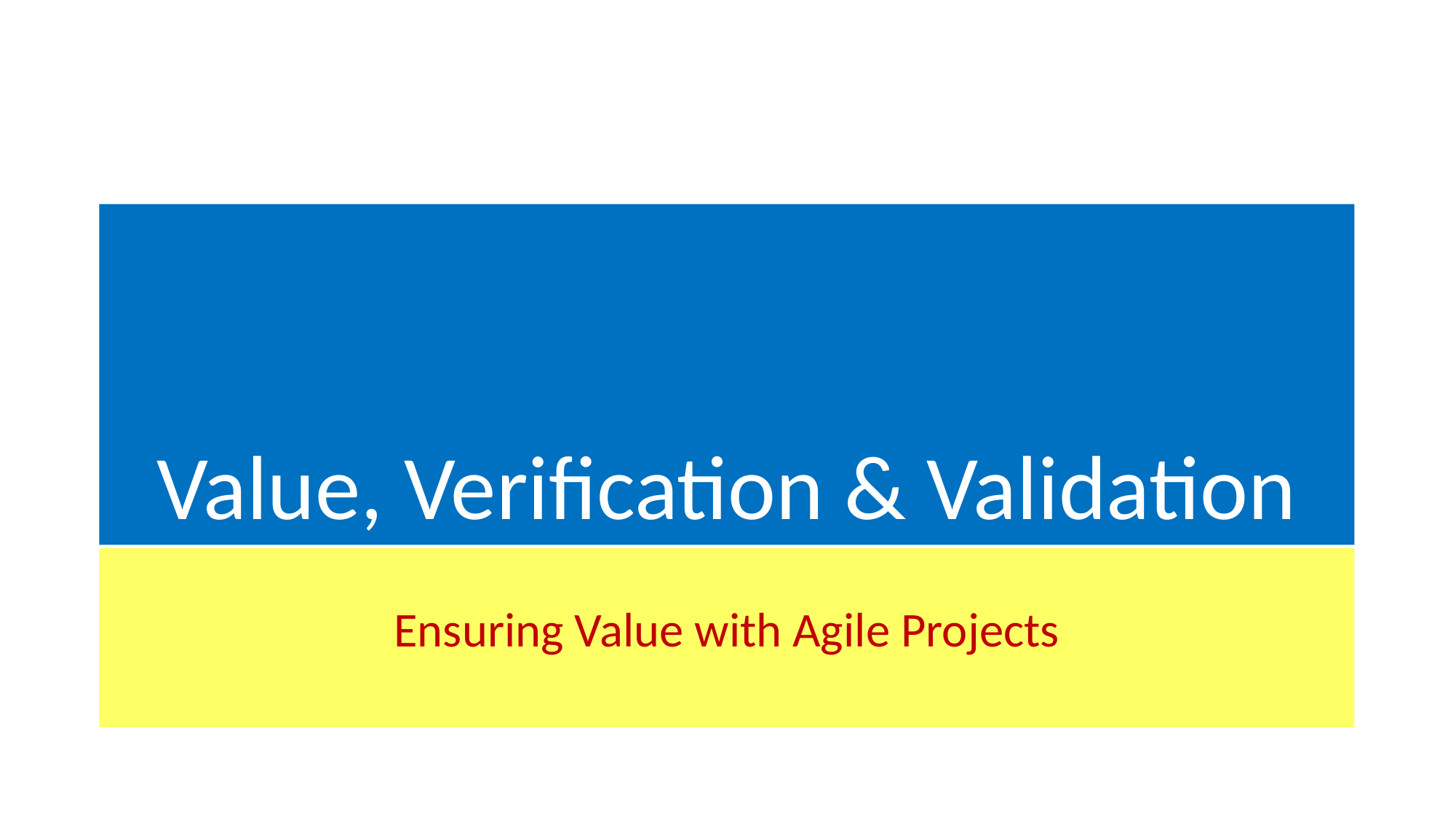

# Value, Verification & Validation

Ensuring Value with Agile Projects